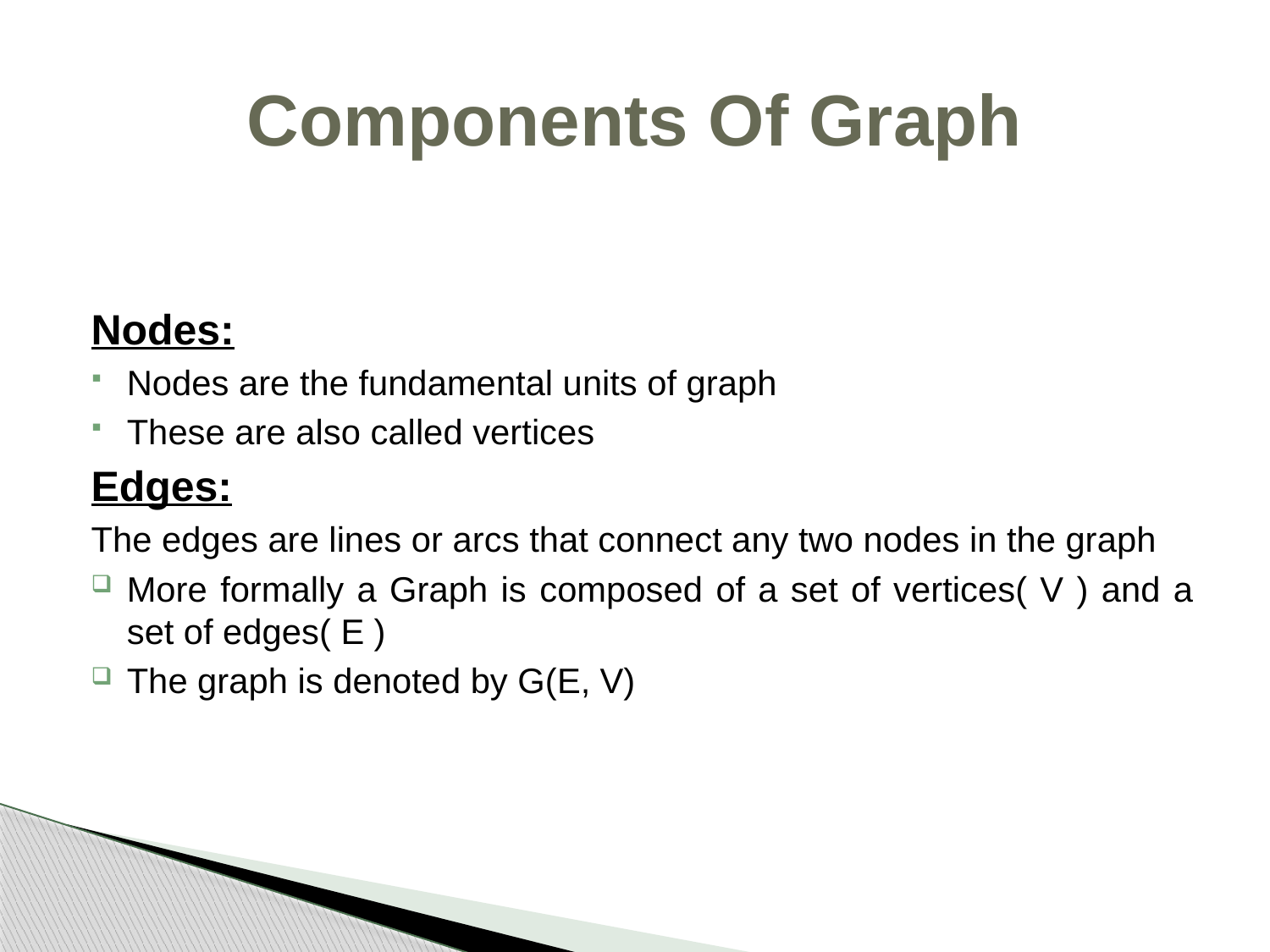

# Components Of Graph
Nodes:
Nodes are the fundamental units of graph
These are also called vertices
Edges:
The edges are lines or arcs that connect any two nodes in the graph
More formally a Graph is composed of a set of vertices( V ) and a set of edges( E )
The graph is denoted by G(E, V)